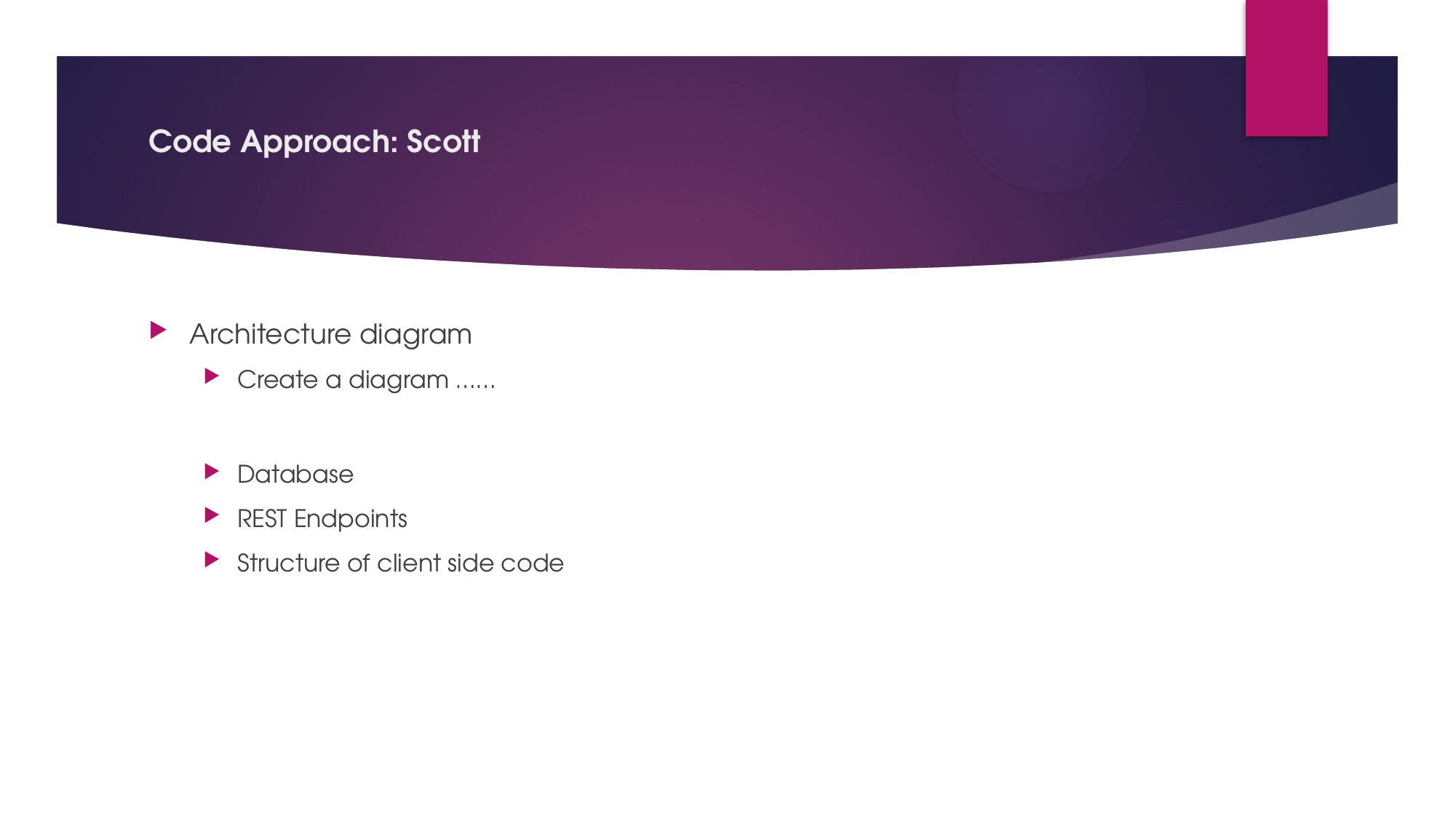

# Code Approach: Scott
Architecture diagram
Create a diagram ……

Database
REST Endpoints
Structure of client side code